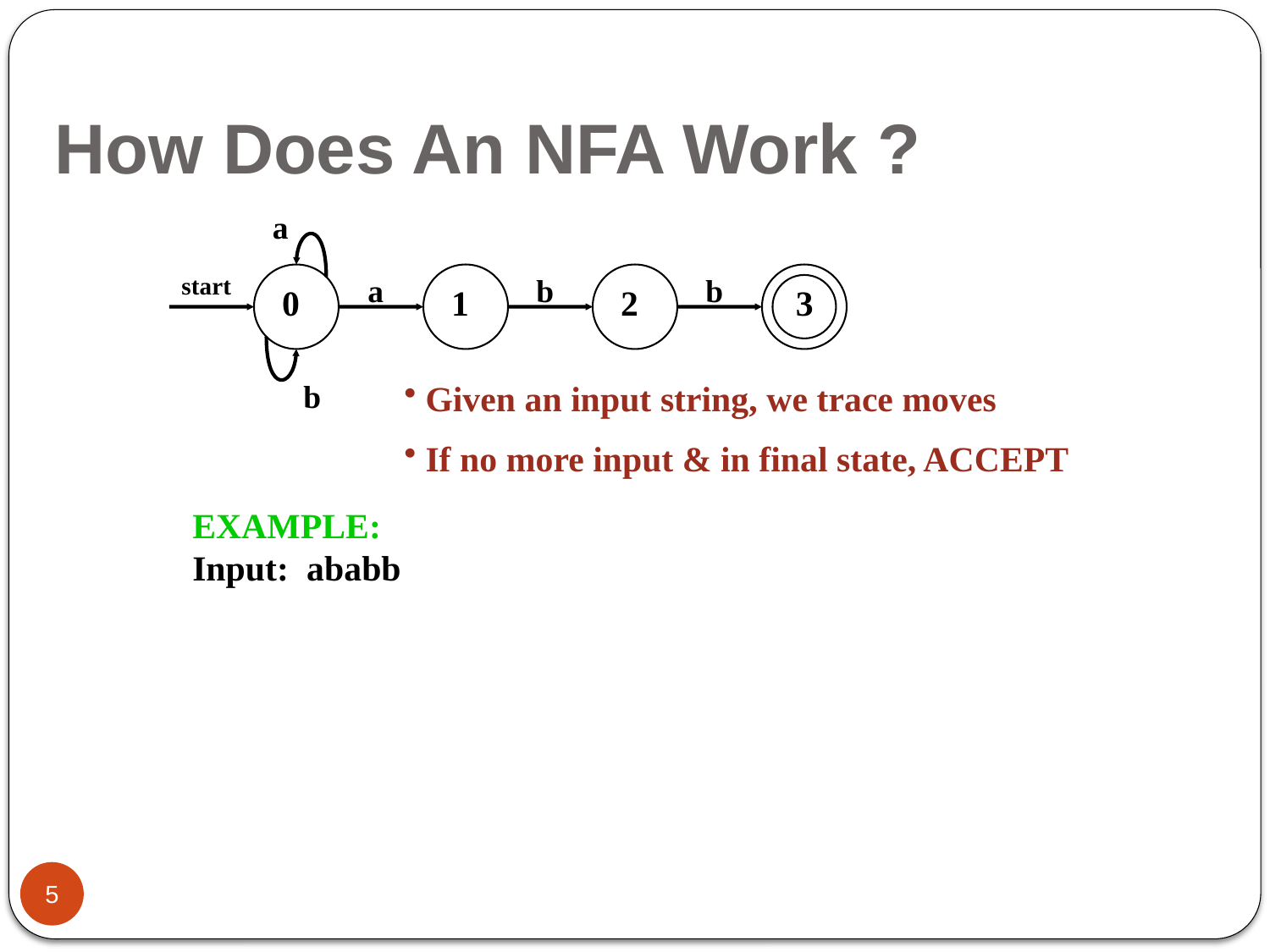

# How Does An NFA Work ?
a
start

0
a

1
b

2
b

3

b
 Given an input string, we trace moves
 If no more input & in final state, ACCEPT
EXAMPLE:  Input:  ababb
5